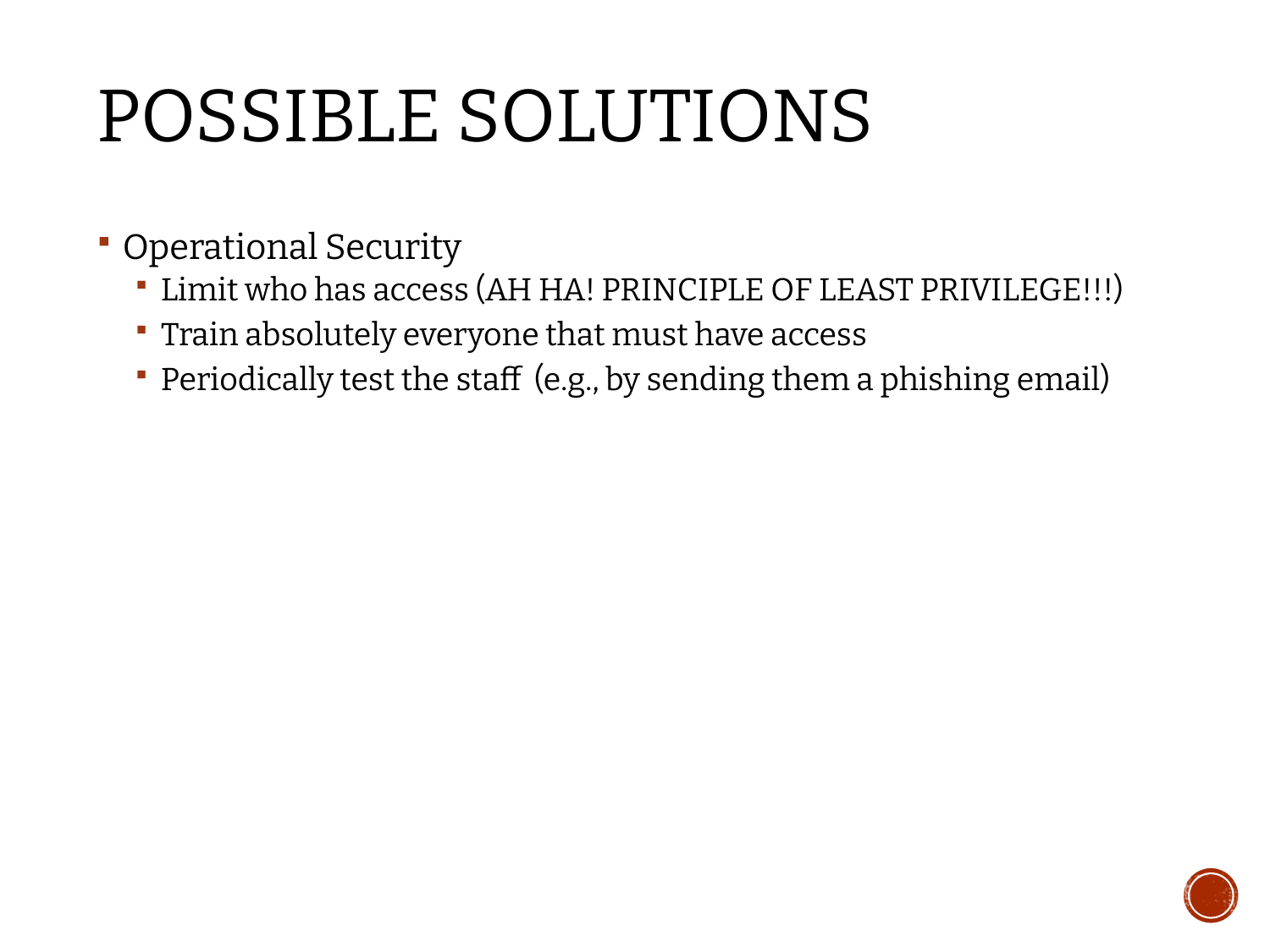

# Possible Solutions
Operational Security
Limit who has access (AH HA! PRINCIPLE OF LEAST PRIVILEGE!!!)
Train absolutely everyone that must have access
Periodically test the staff  (e.g., by sending them a phishing email)